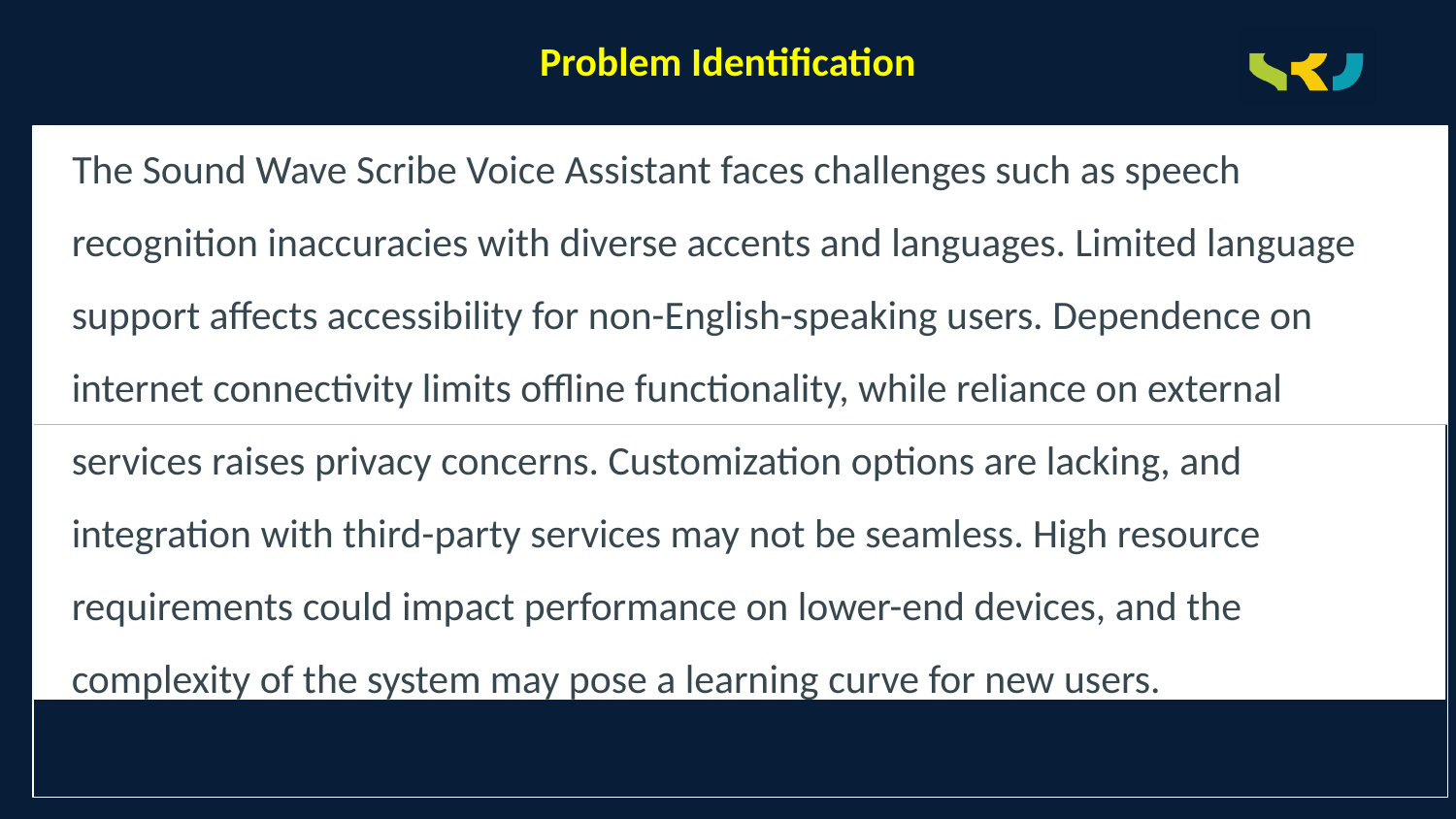

# Problem Identification
      The Sound Wave Scribe Voice Assistant faces challenges such as speech recognition inaccuracies with diverse accents and languages. Limited language support affects accessibility for non-English-speaking users. Dependence on internet connectivity limits offline functionality, while reliance on external services raises privacy concerns. Customization options are lacking, and integration with third-party services may not be seamless. High resource requirements could impact performance on lower-end devices, and the complexity of the system may pose a learning curve for new users.